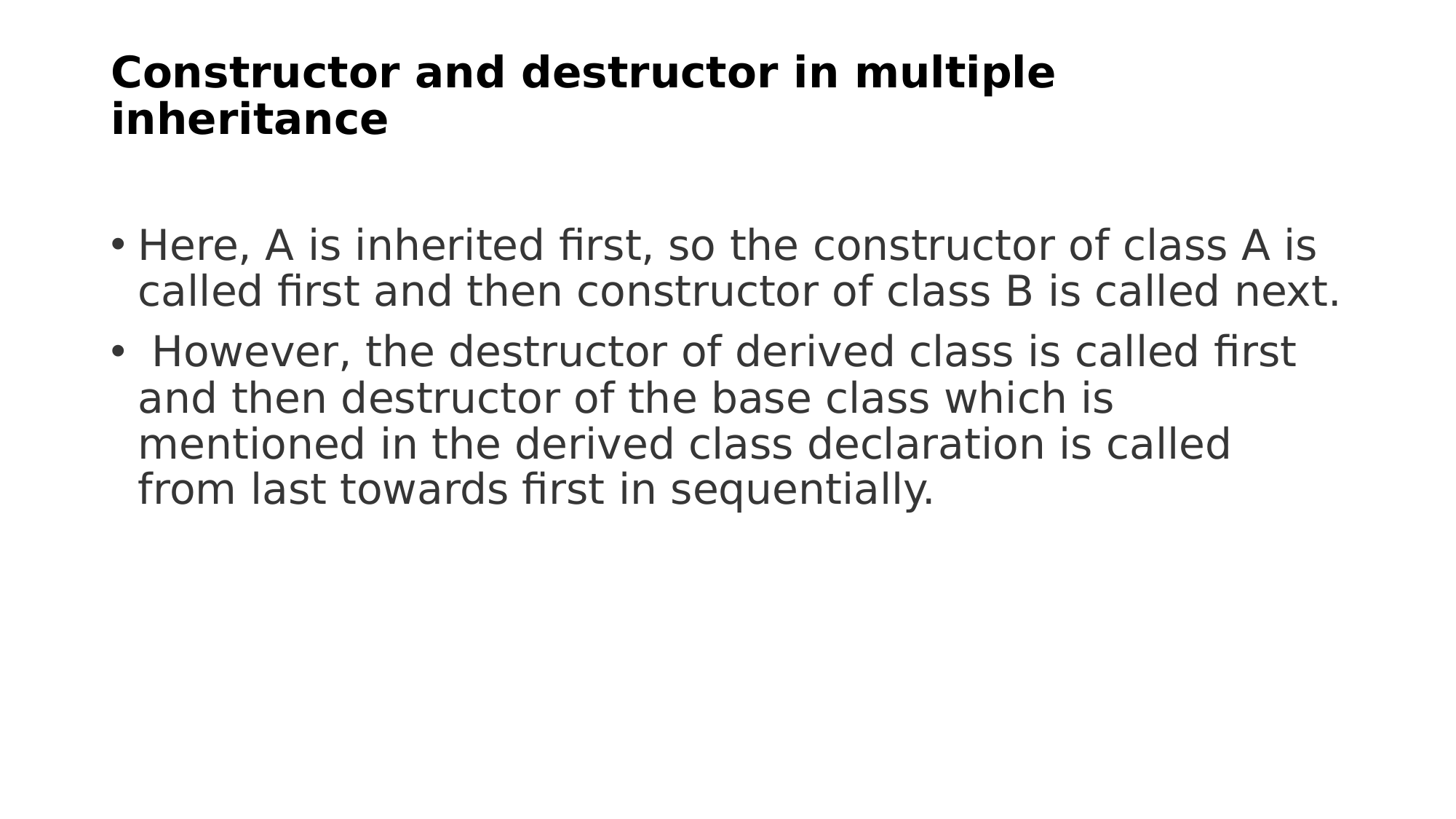

# Constructor and destructor in multiple inheritance
Here, A is inherited first, so the constructor of class A is called first and then constructor of class B is called next.
 However, the destructor of derived class is called first and then destructor of the base class which is mentioned in the derived class declaration is called from last towards first in sequentially.